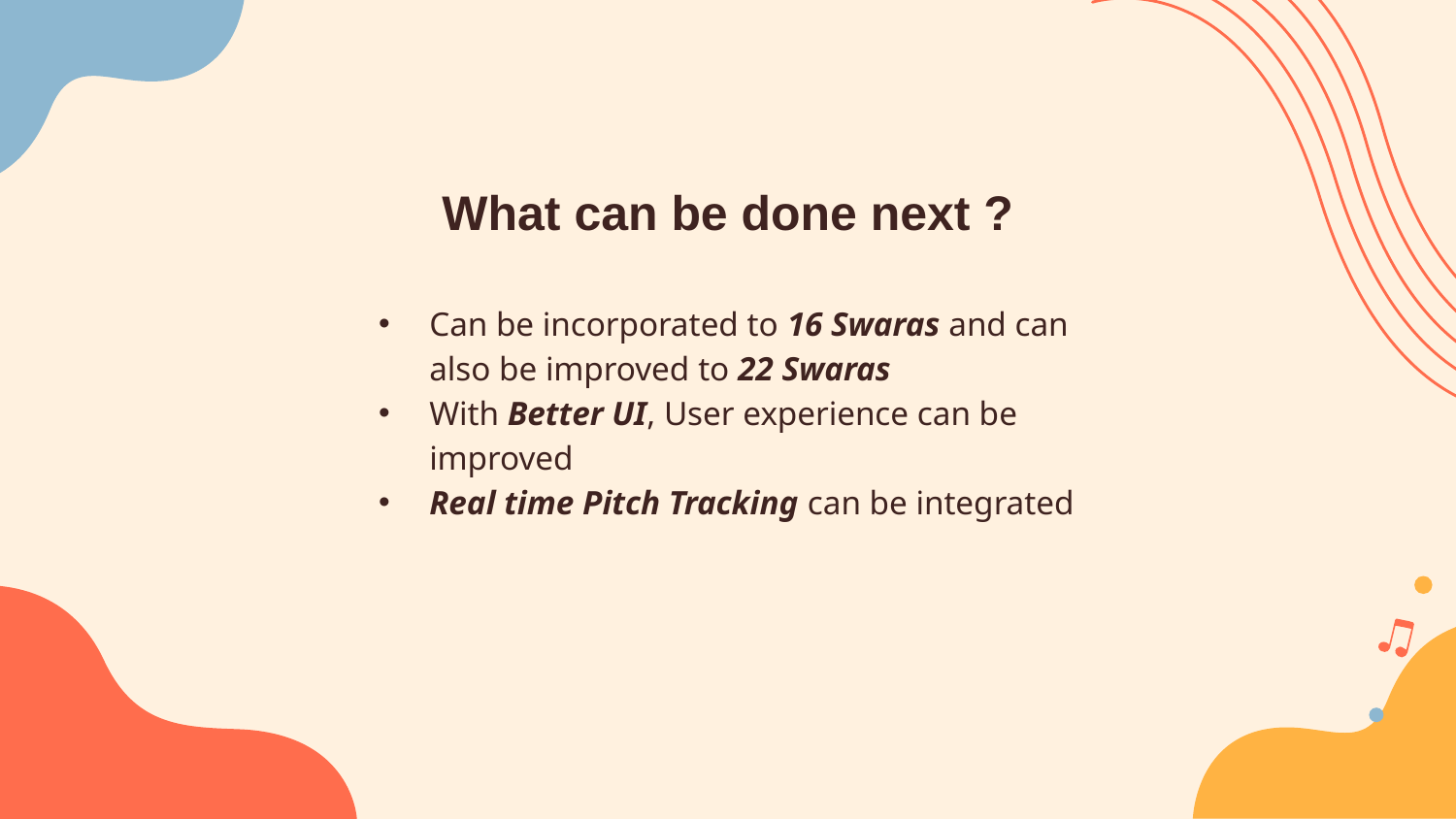

# What can be done next ?
Can be incorporated to 16 Swaras and can also be improved to 22 Swaras
With Better UI, User experience can be improved
Real time Pitch Tracking can be integrated